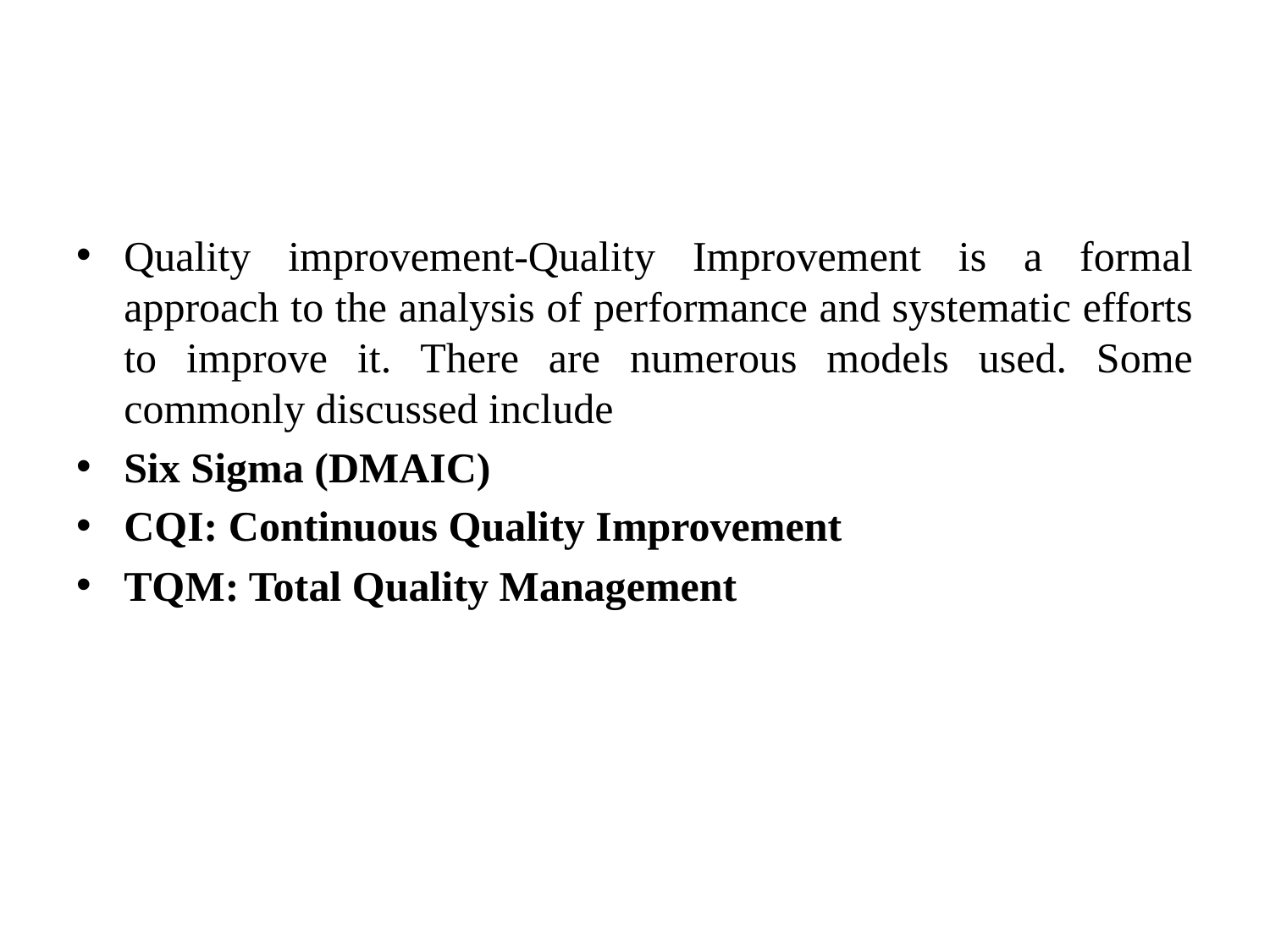

#
Quality improvement-Quality Improvement is a formal approach to the analysis of performance and systematic efforts to improve it. There are numerous models used. Some commonly discussed include
Six Sigma (DMAIC)
CQI: Continuous Quality Improvement
TQM: Total Quality Management